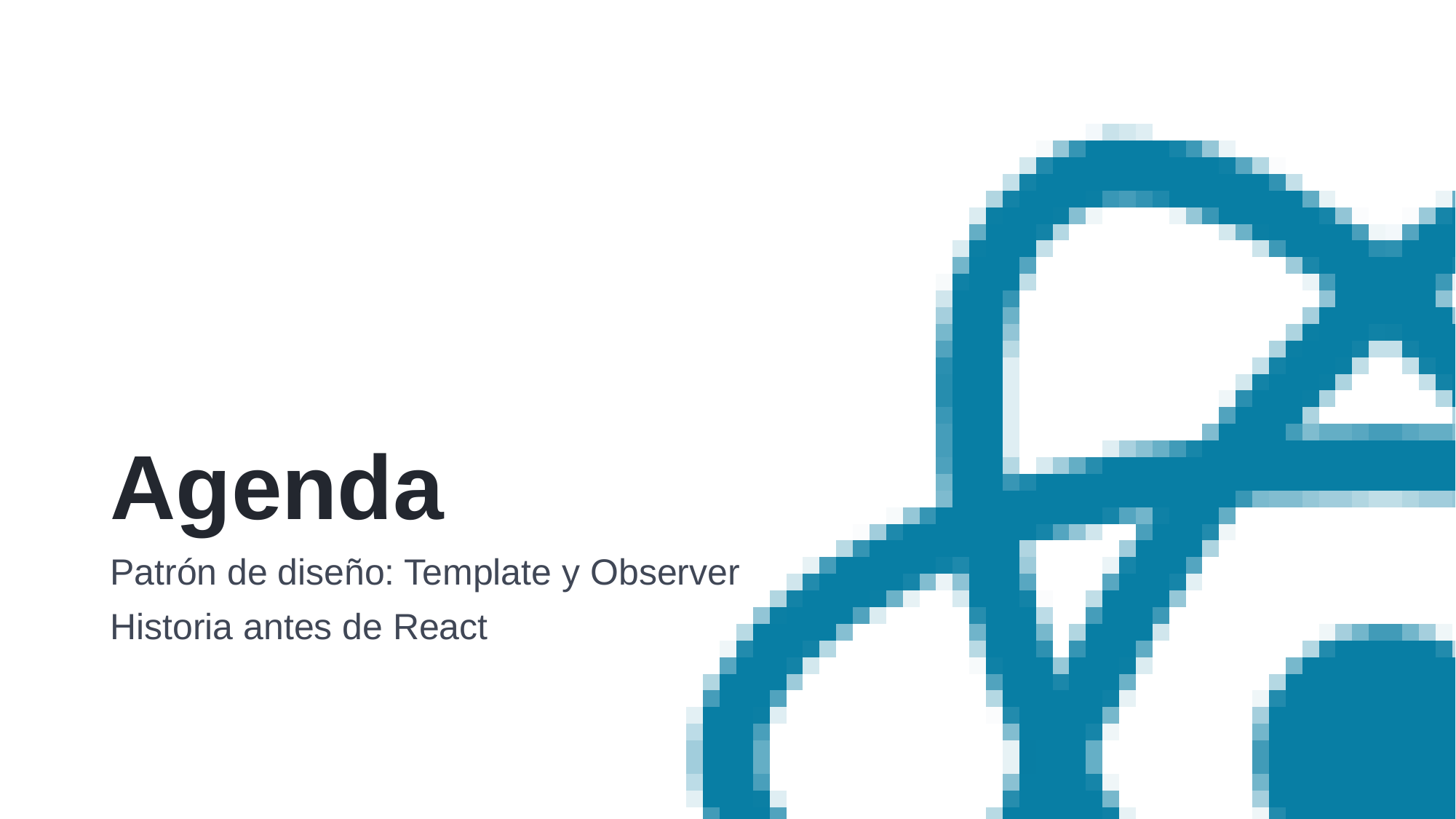

# Agenda
Patrón de diseño: Template y Observer
Historia antes de React